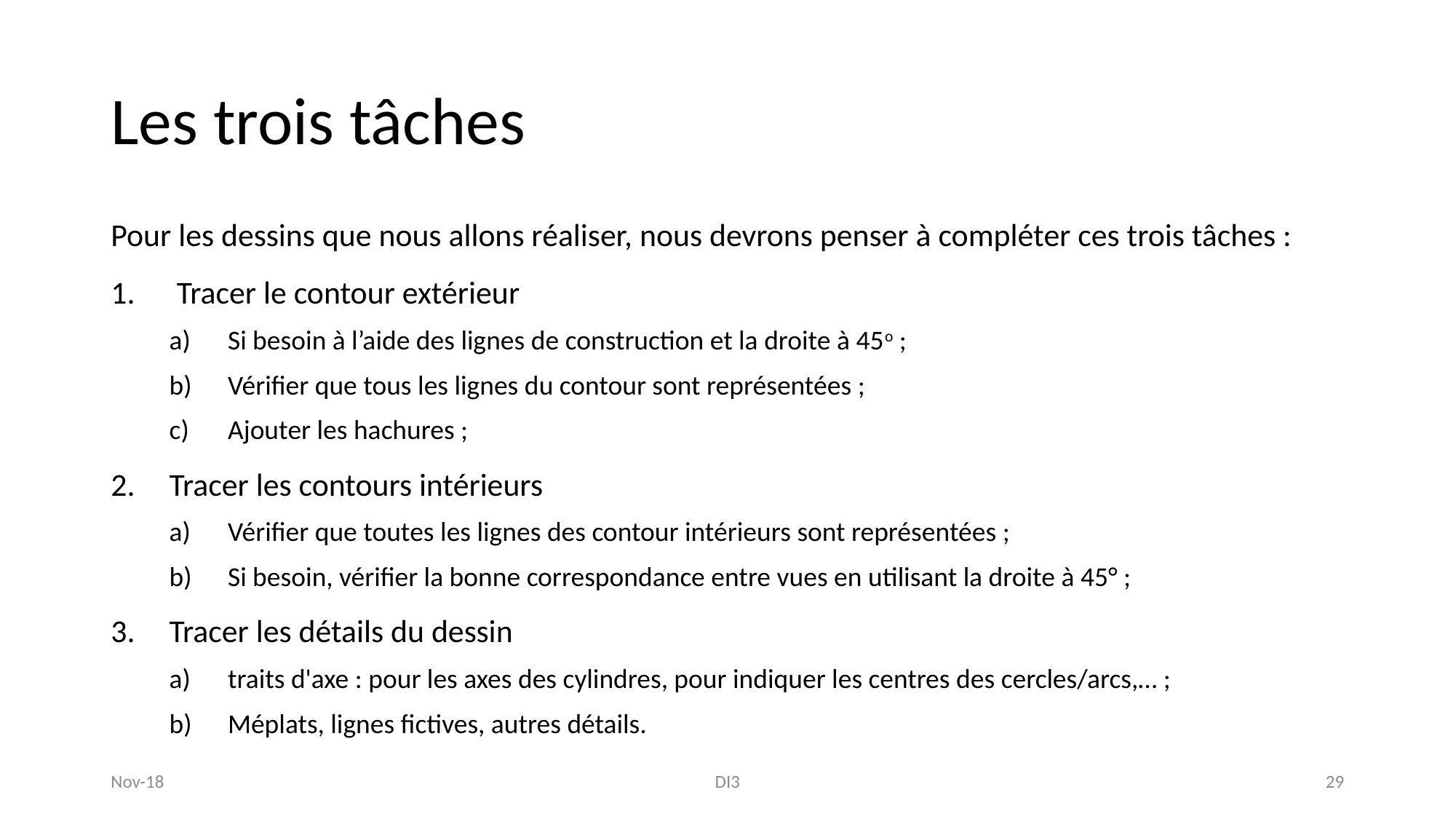

# Les trois tâches
Pour les dessins que nous allons réaliser, nous devrons penser à compléter ces trois tâches :
Tracer le contour extérieur
Si besoin à l’aide des lignes de construction et la droite à 45o ;
Vérifier que tous les lignes du contour sont représentées ;
Ajouter les hachures ;
Tracer les contours intérieurs
Vérifier que toutes les lignes des contour intérieurs sont représentées ;
Si besoin, vérifier la bonne correspondance entre vues en utilisant la droite à 45° ;
Tracer les détails du dessin
traits d'axe : pour les axes des cylindres, pour indiquer les centres des cercles/arcs,… ;
Méplats, lignes fictives, autres détails.

Nov-18
DI3
29